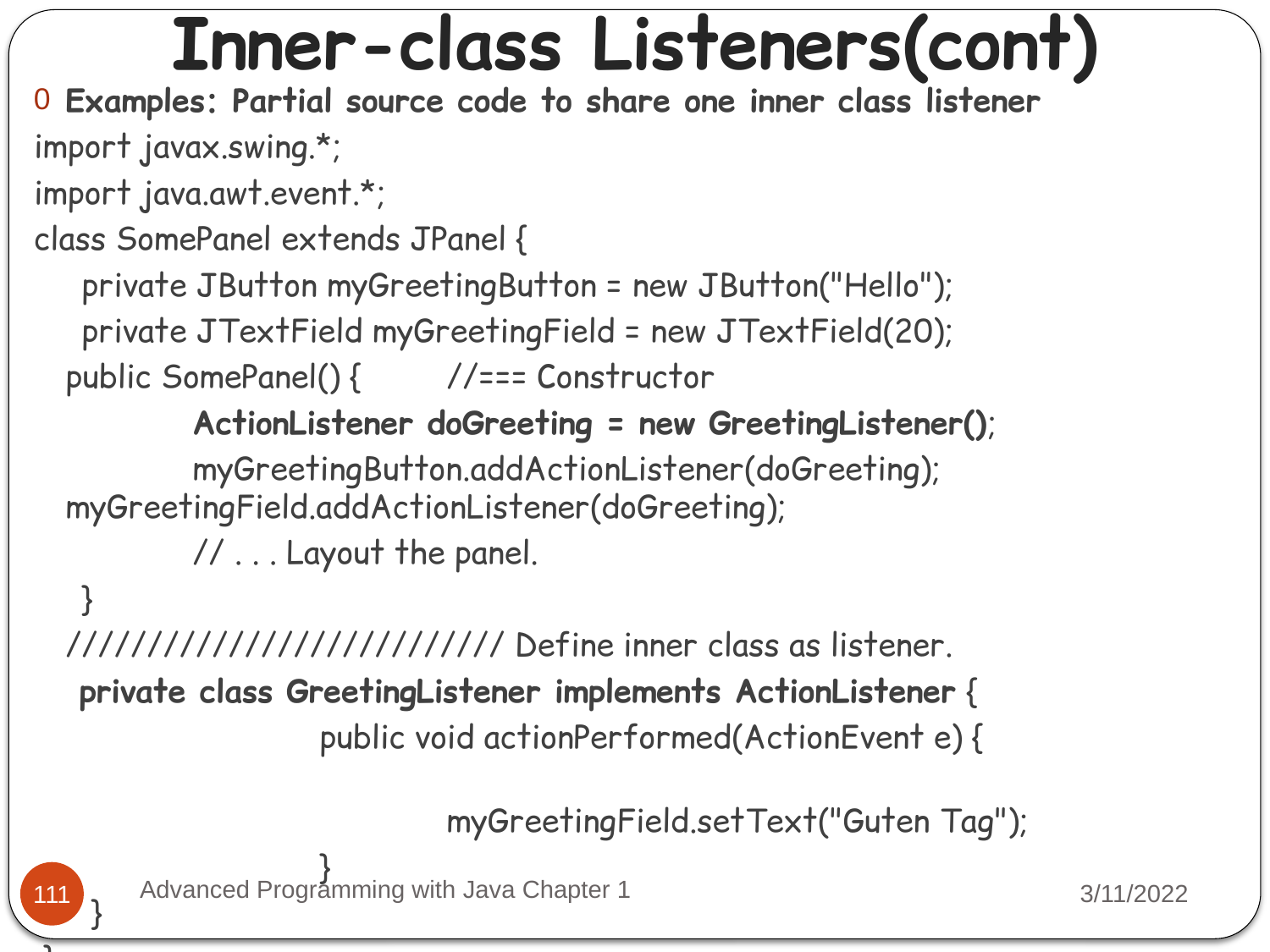

Inner-class Listeners(cont)
Examples: Partial source code to share one inner class listener
import javax.swing.*;
import java.awt.event.*;
class SomePanel extends JPanel {
     private JButton myGreetingButton = new JButton("Hello");
     private JTextField myGreetingField = new JTextField(20);
	public SomePanel() {	//=== Constructor
		ActionListener doGreeting = new GreetingListener();
		myGreetingButton.addActionListener(doGreeting); 	myGreetingField.addActionListener(doGreeting);
		// . . . Layout the panel.
     }
	/////////////////////////// Define inner class as listener.
	 private class GreetingListener implements ActionListener {
			public void actionPerformed(ActionEvent e) {
				myGreetingField.setText("Guten Tag");
			}
      }
 }
Advanced Programming with Java Chapter 1
3/11/2022
111